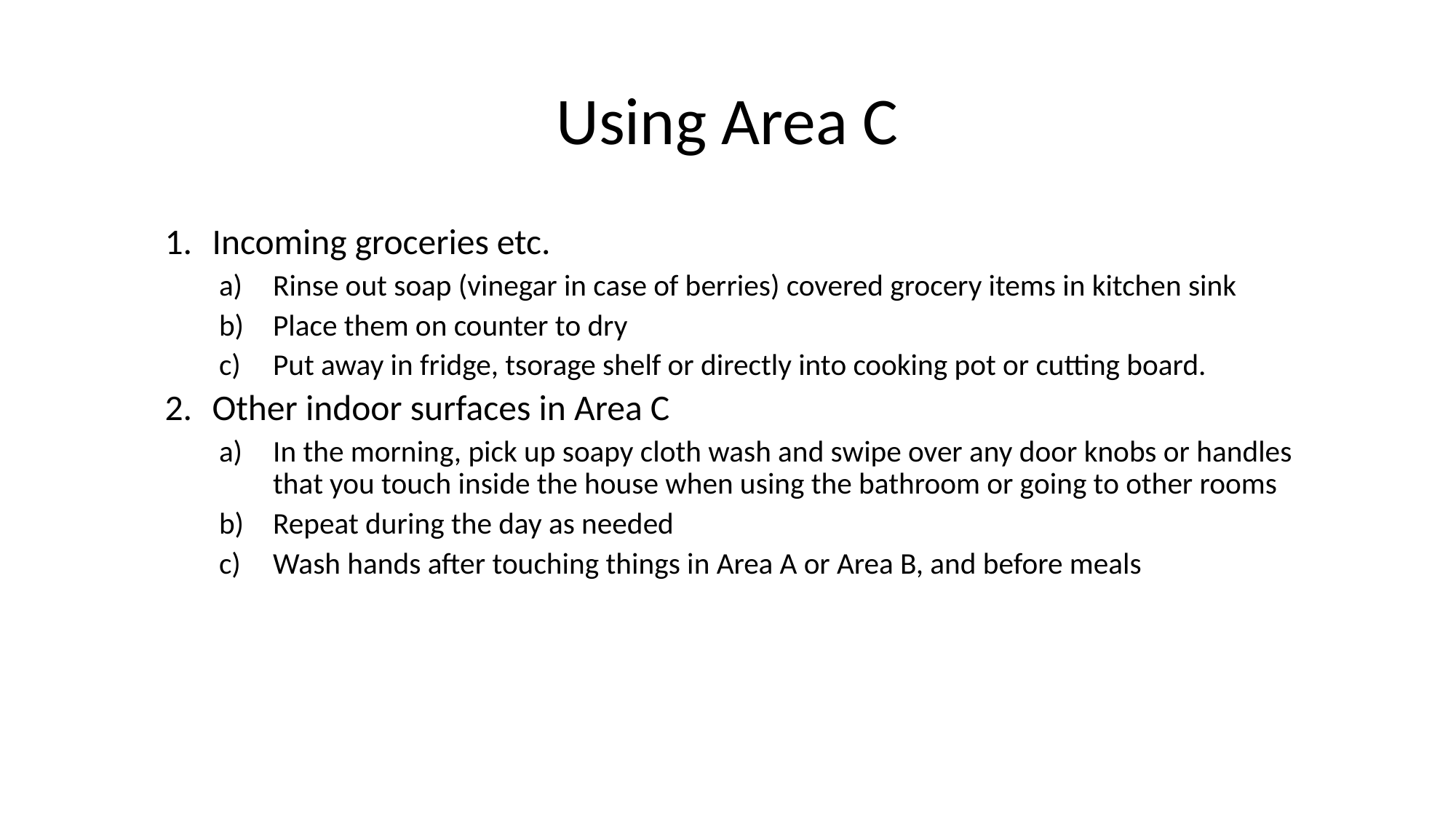

# Using Area C
Incoming groceries etc.
Rinse out soap (vinegar in case of berries) covered grocery items in kitchen sink
Place them on counter to dry
Put away in fridge, tsorage shelf or directly into cooking pot or cutting board.
Other indoor surfaces in Area C
In the morning, pick up soapy cloth wash and swipe over any door knobs or handles that you touch inside the house when using the bathroom or going to other rooms
Repeat during the day as needed
Wash hands after touching things in Area A or Area B, and before meals